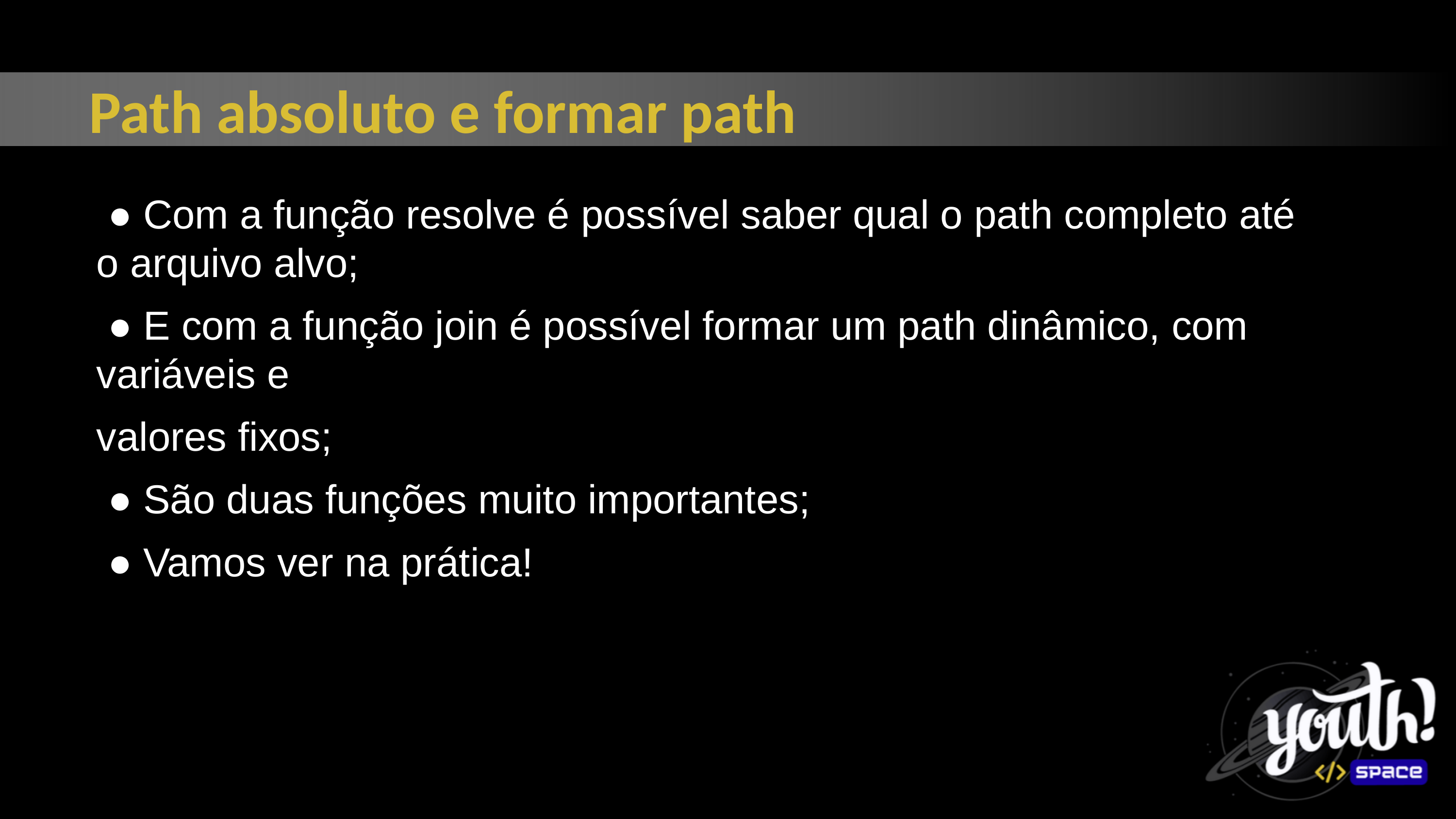

Path absoluto e formar path

 ● Com a função resolve é possível saber qual o path completo até o arquivo alvo;
 ● E com a função join é possível formar um path dinâmico, com variáveis e
valores fixos;
 ● São duas funções muito importantes;
 ● Vamos ver na prática!